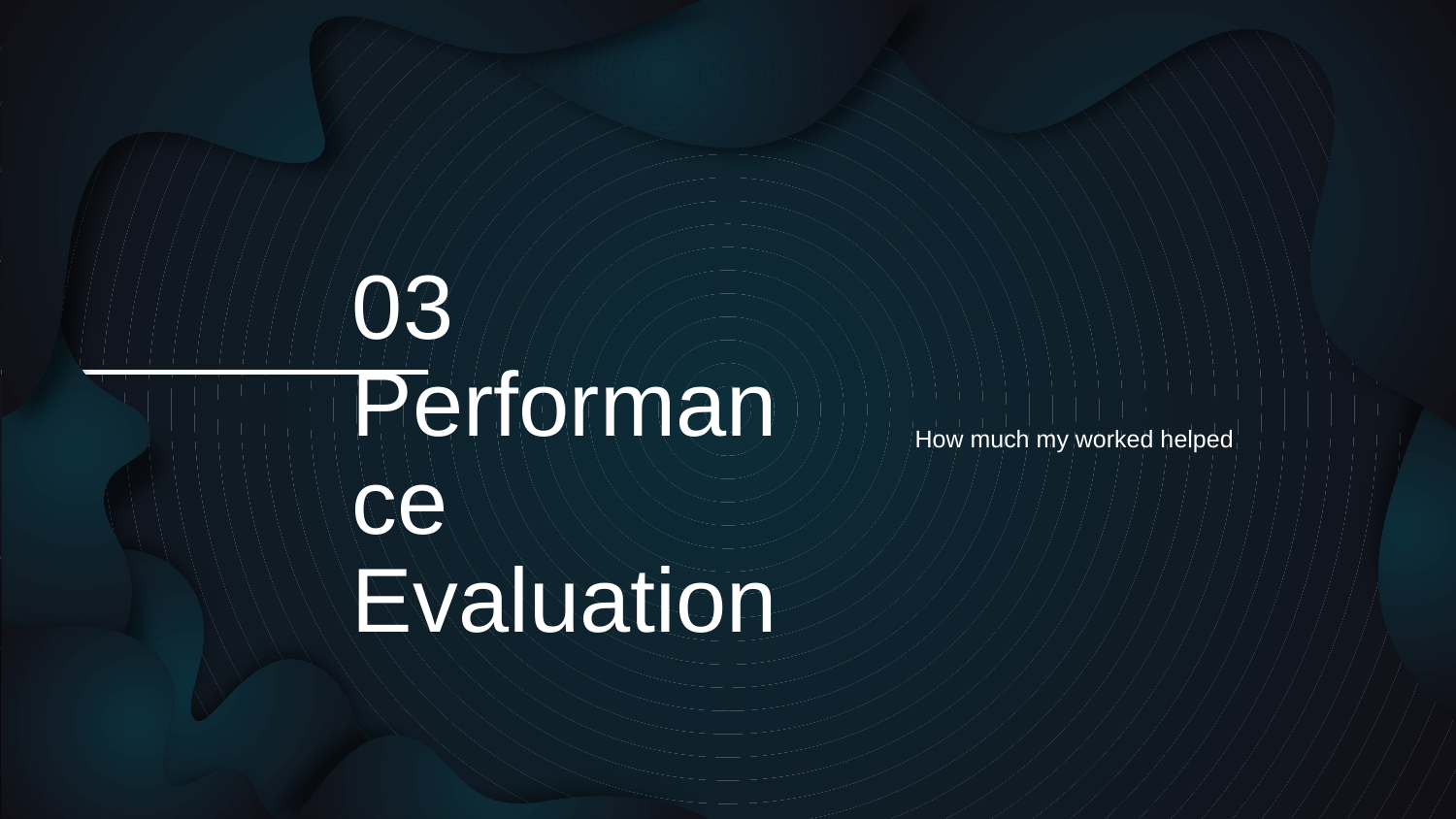

# 03
Performance Evaluation
How much my worked helped